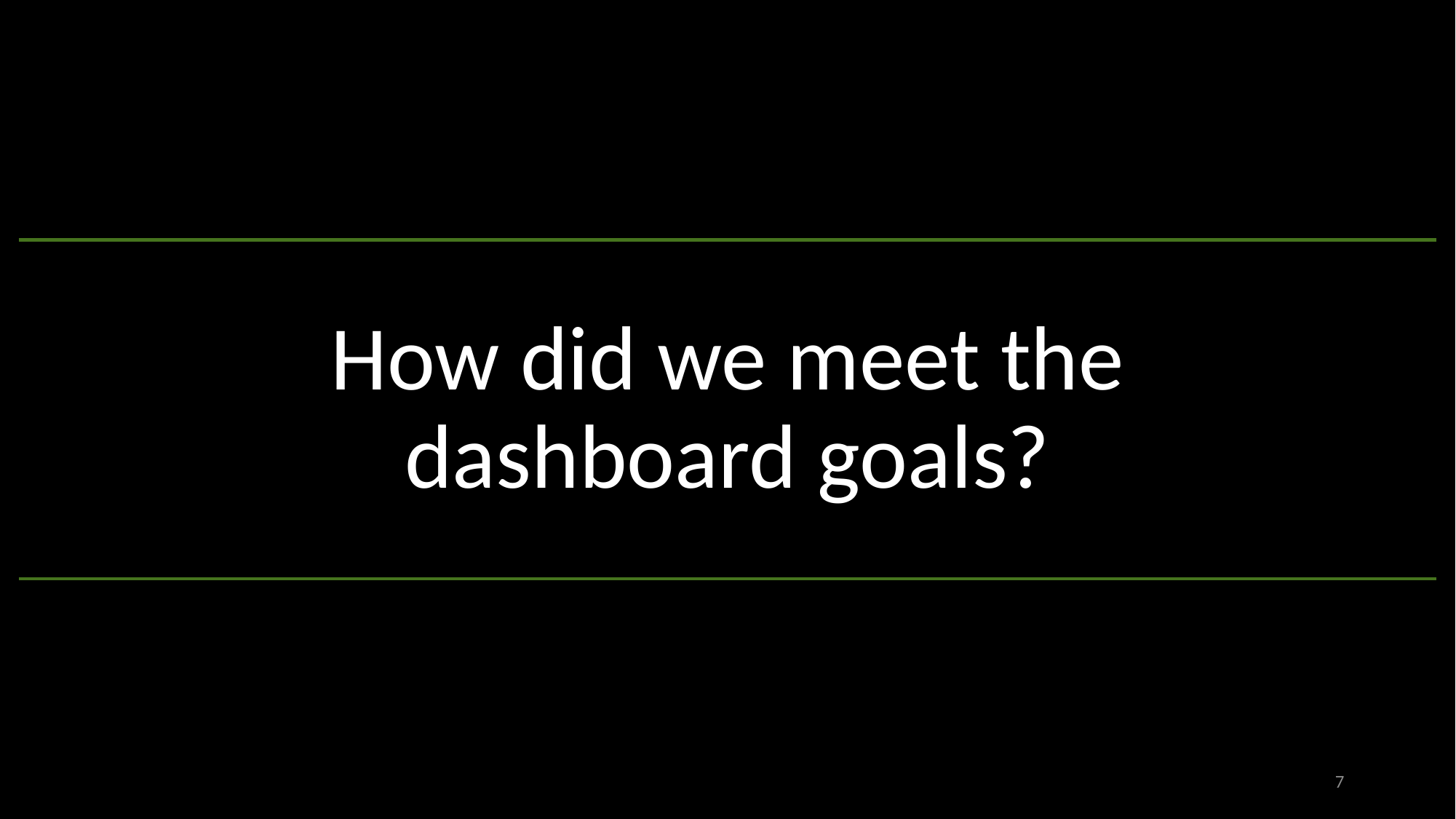

# How did we meet the dashboard goals?
7